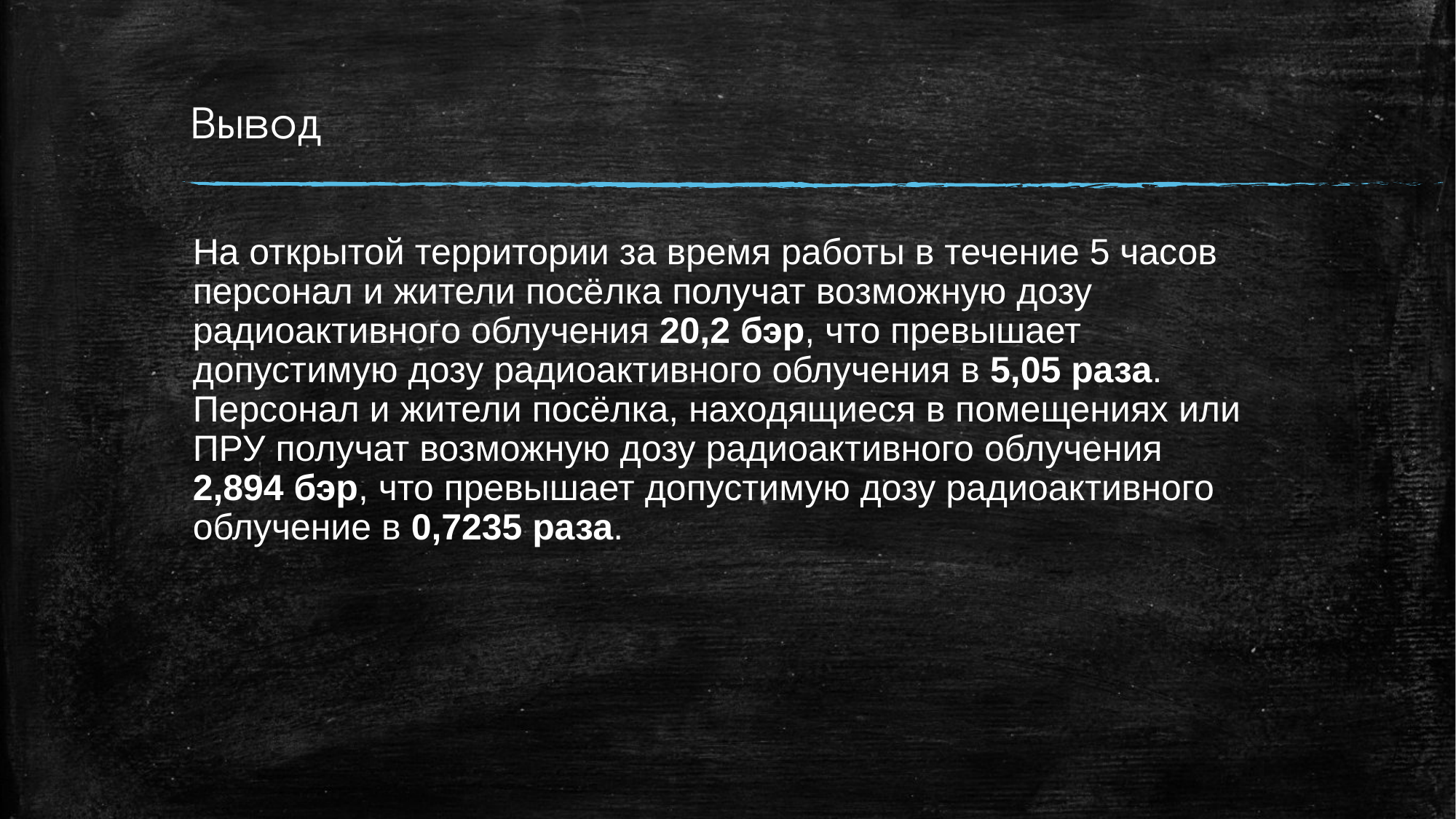

# Вывод
На открытой территории за время работы в течение 5 часов персонал и жители посёлка получат возможную дозу радиоактивного облучения 20,2 бэр, что превышает допустимую дозу радиоактивного облучения в 5,05 раза. Персонал и жители посёлка, находящиеся в помещениях или ПРУ получат возможную дозу радиоактивного облучения 2,894 бэр, что превышает допустимую дозу радиоактивного облучение в 0,7235 раза.